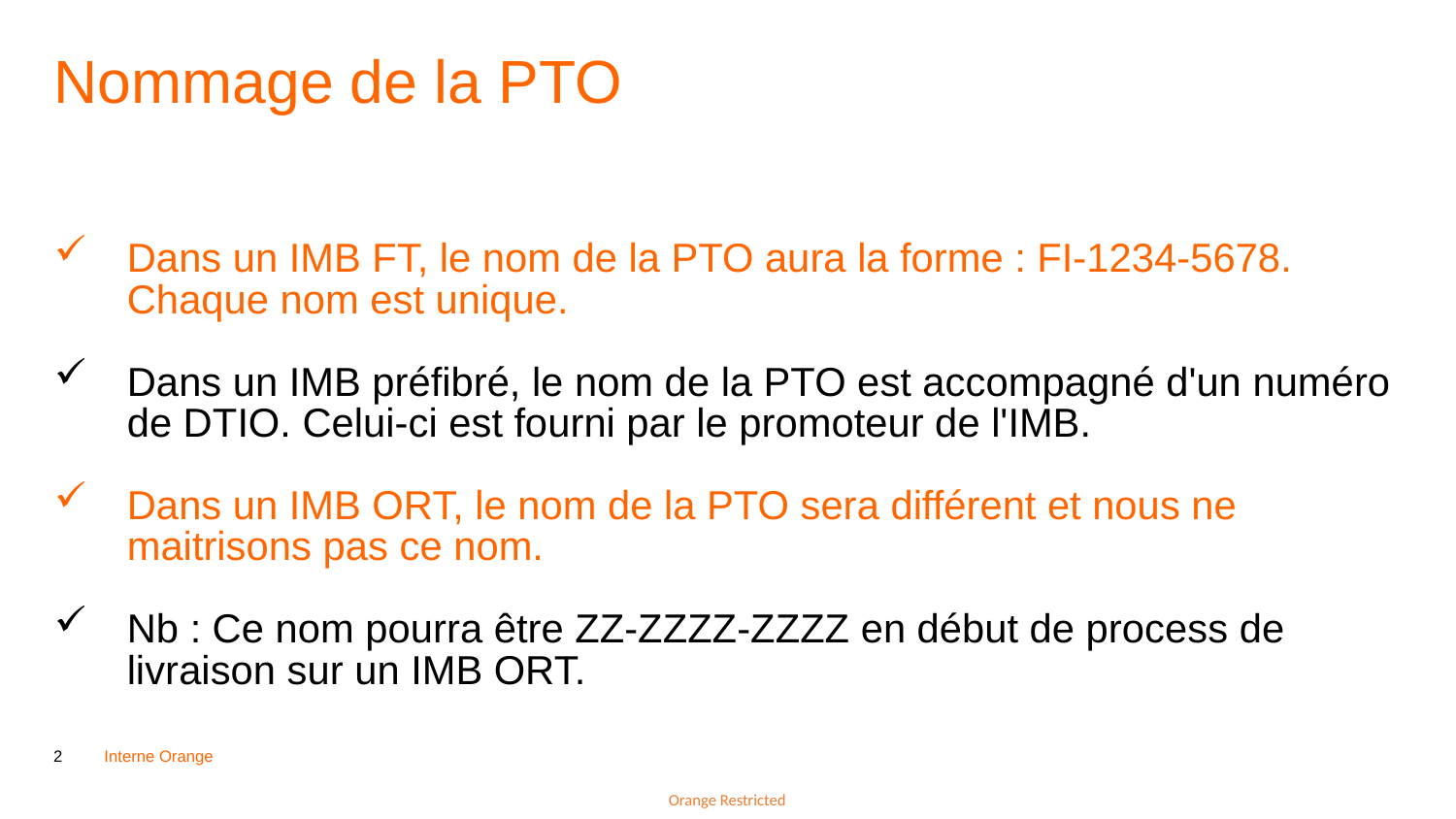

Nommage de la PTO

Dans un IMB FT, le nom de la PTO aura la forme : FI-1234-5678. Chaque nom est unique.

Dans un IMB préfibré, le nom de la PTO est accompagné d'un numéro de DTIO. Celui-ci est fourni par le promoteur de l'IMB.

Dans un IMB ORT, le nom de la PTO sera différent et nous ne maitrisons pas ce nom.

Nb : Ce nom pourra être ZZ-ZZZZ-ZZZZ en début de process de livraison sur un IMB ORT.